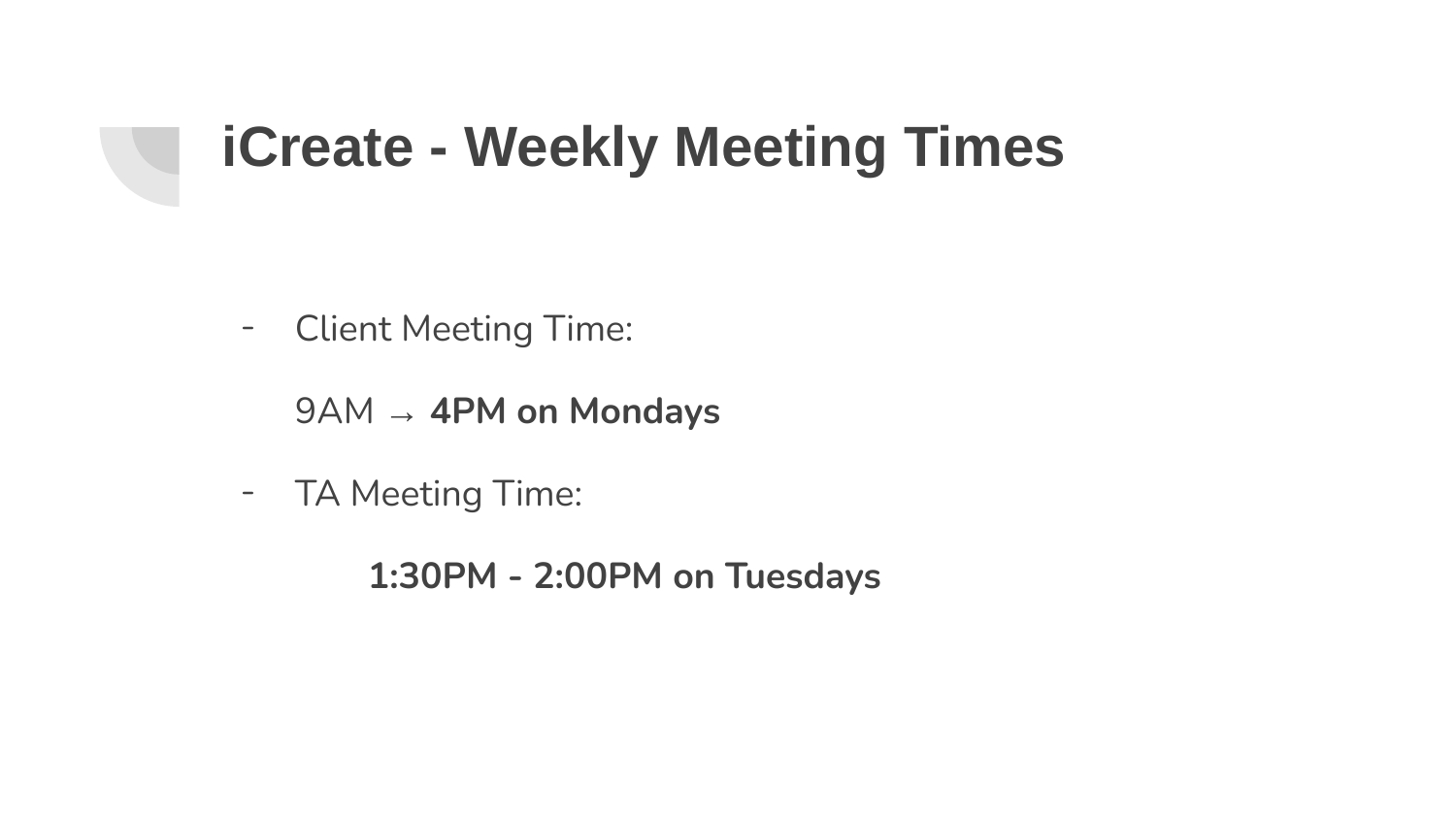

# iCreate - Weekly Meeting Times
Client Meeting Time:
9AM → 4PM on Mondays
TA Meeting Time:
	1:30PM - 2:00PM on Tuesdays